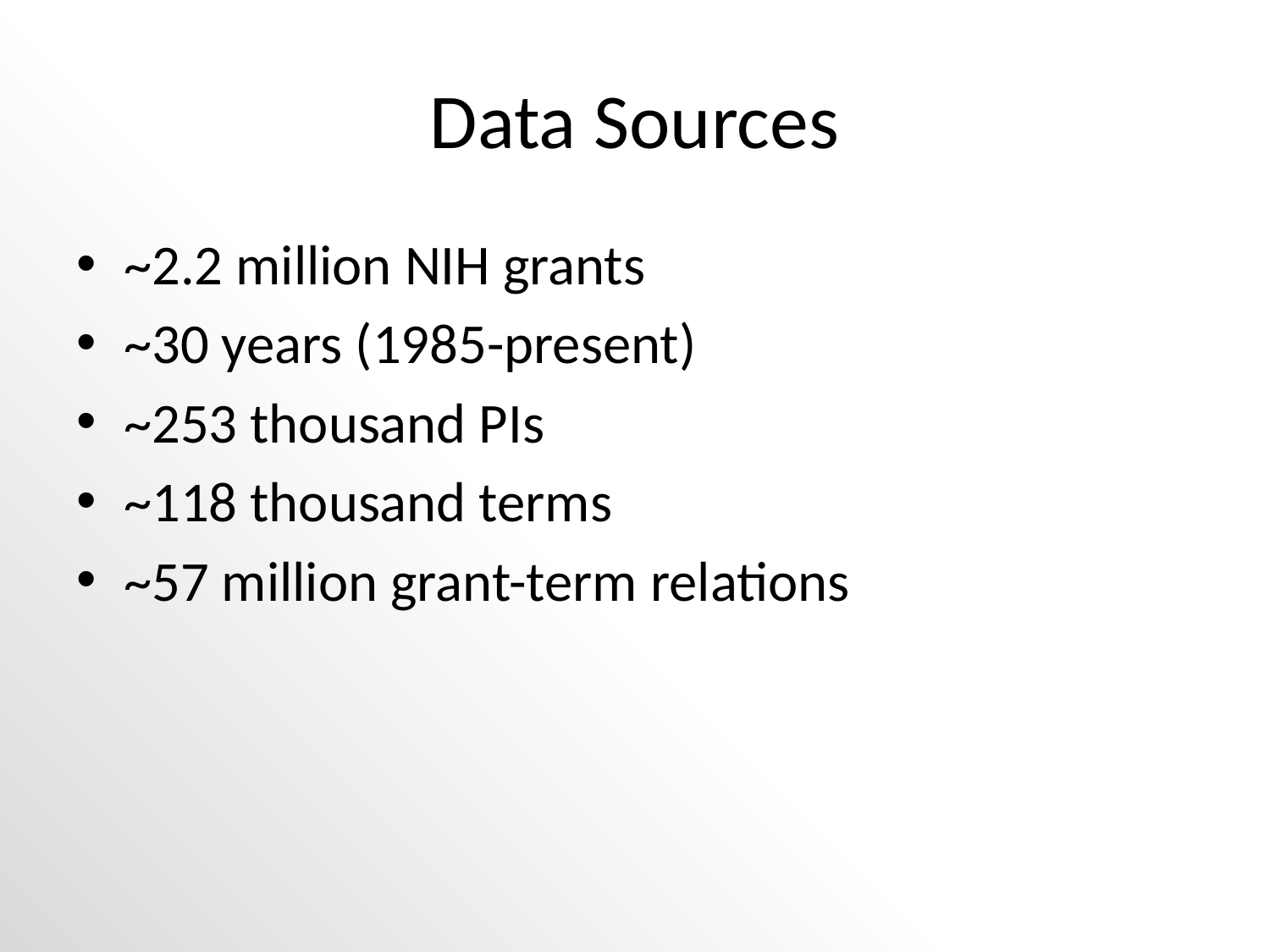

# Data Sources
~2.2 million NIH grants
~30 years (1985-present)
~253 thousand PIs
~118 thousand terms
~57 million grant-term relations